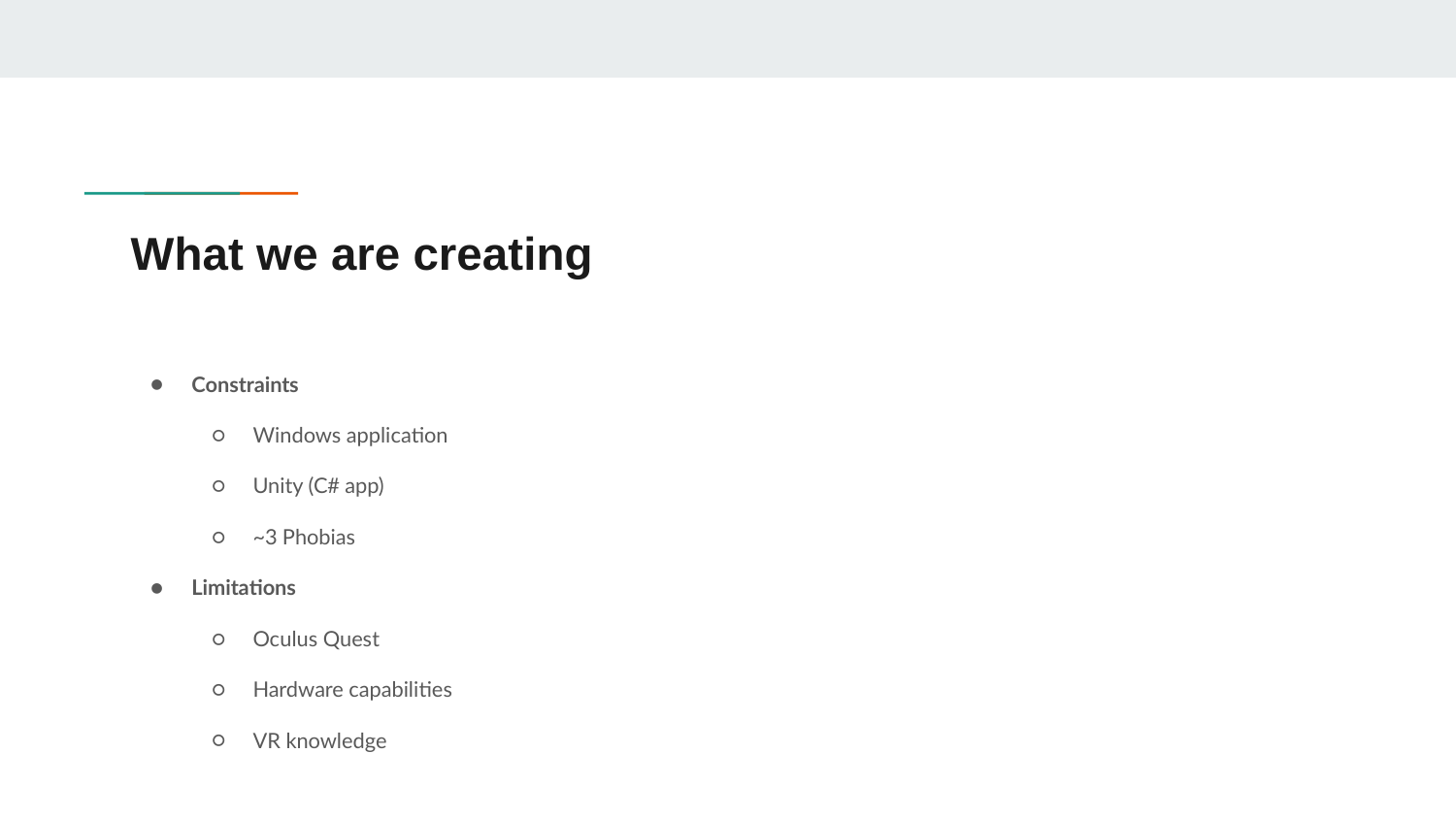

# What we are creating
Constraints
Windows application
Unity (C# app)
~3 Phobias
Limitations
Oculus Quest
Hardware capabilities
VR knowledge